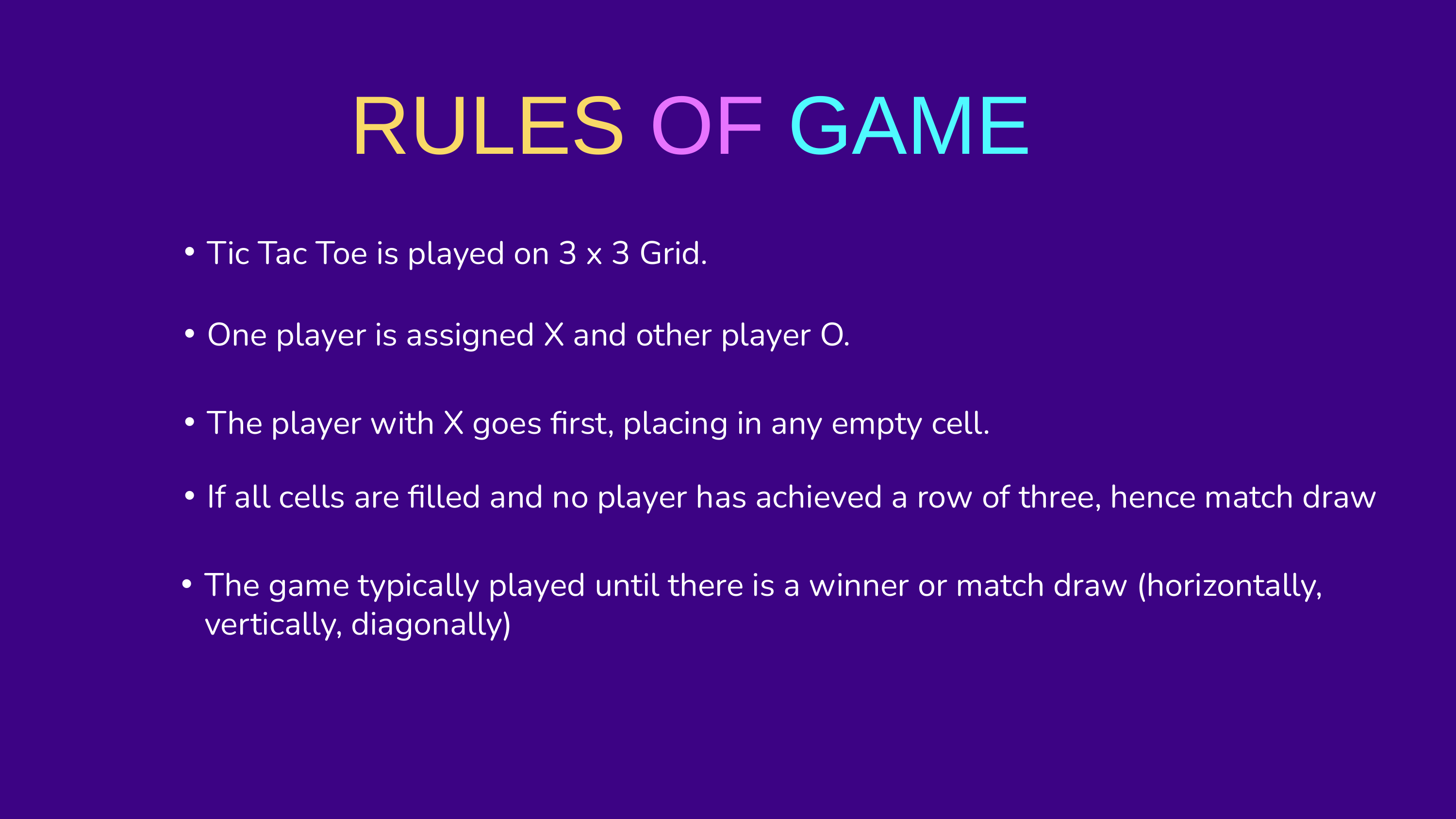

RULES OF GAME
Tic Tac Toe is played on 3 x 3 Grid.
One player is assigned X and other player O.
The player with X goes first, placing in any empty cell.
If all cells are filled and no player has achieved a row of three, hence match draw
The game typically played until there is a winner or match draw (horizontally, vertically, diagonally)